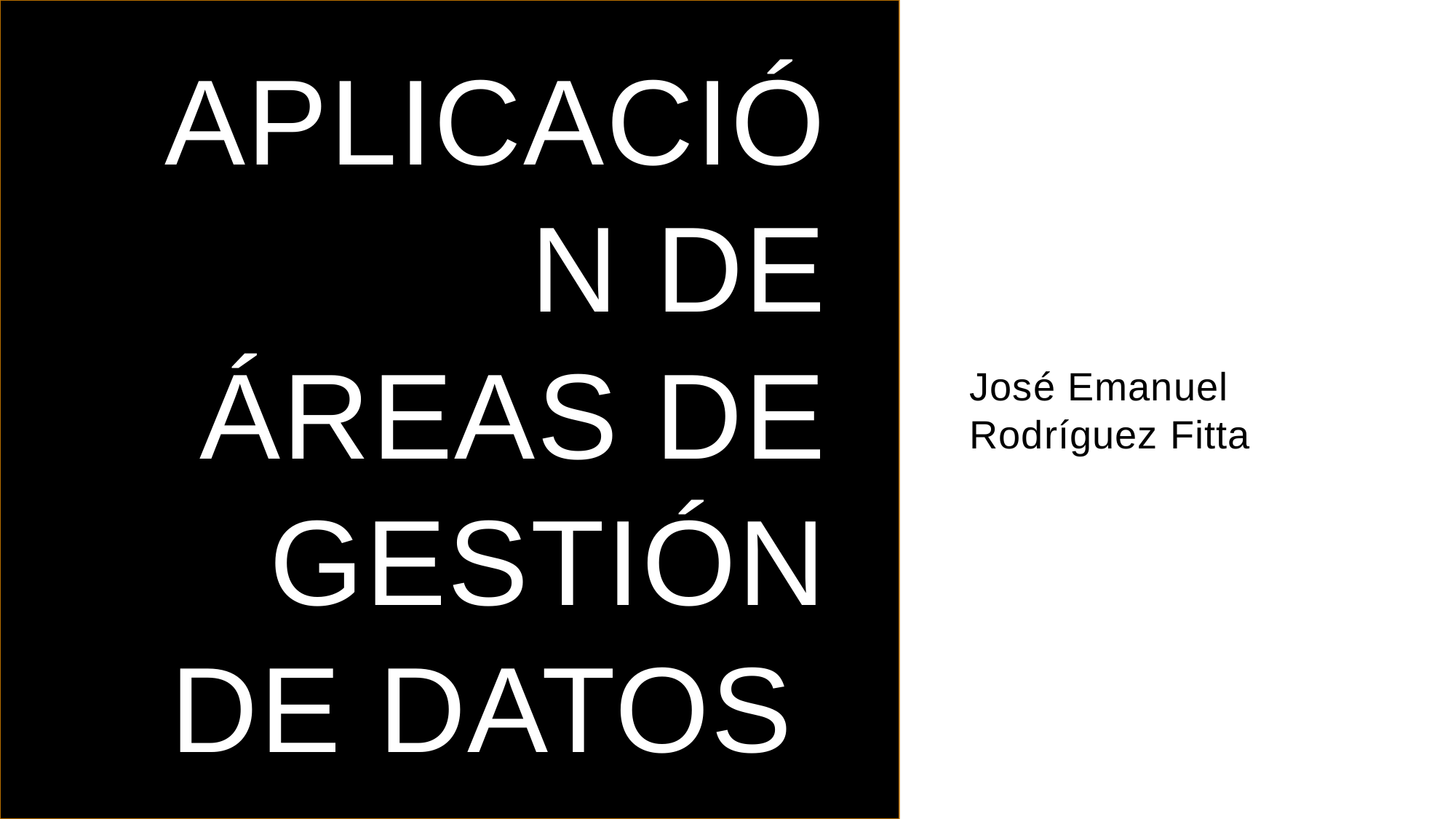

# Aplicación de áreas de Gestión de datos
José Emanuel Rodríguez Fitta